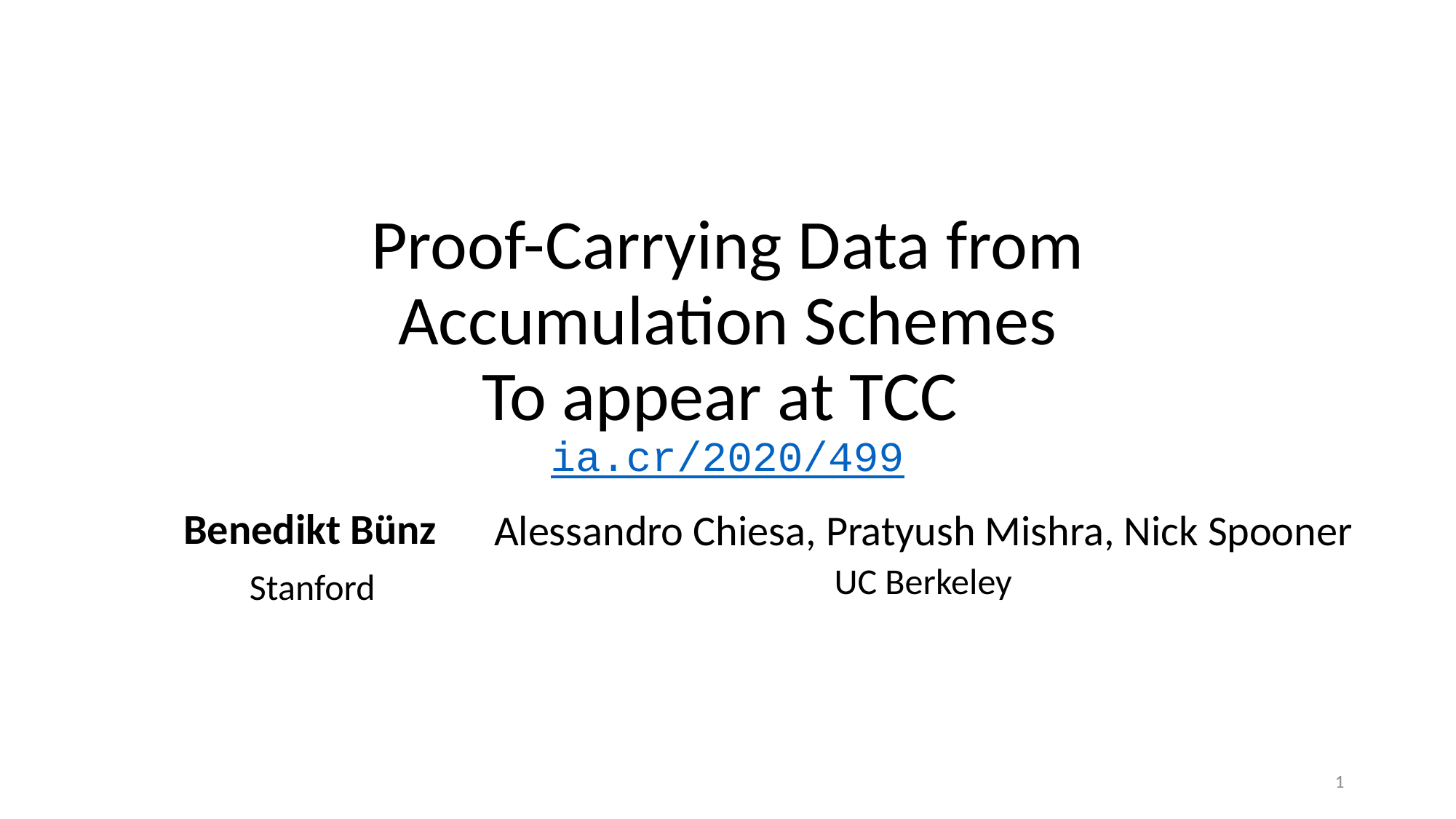

# Proof-Carrying Data from Accumulation Schemes To appear at TCC ia.cr/2020/499
Alessandro Chiesa, Pratyush Mishra, Nick Spooner
Benedikt Bünz
UC Berkeley
Stanford
1